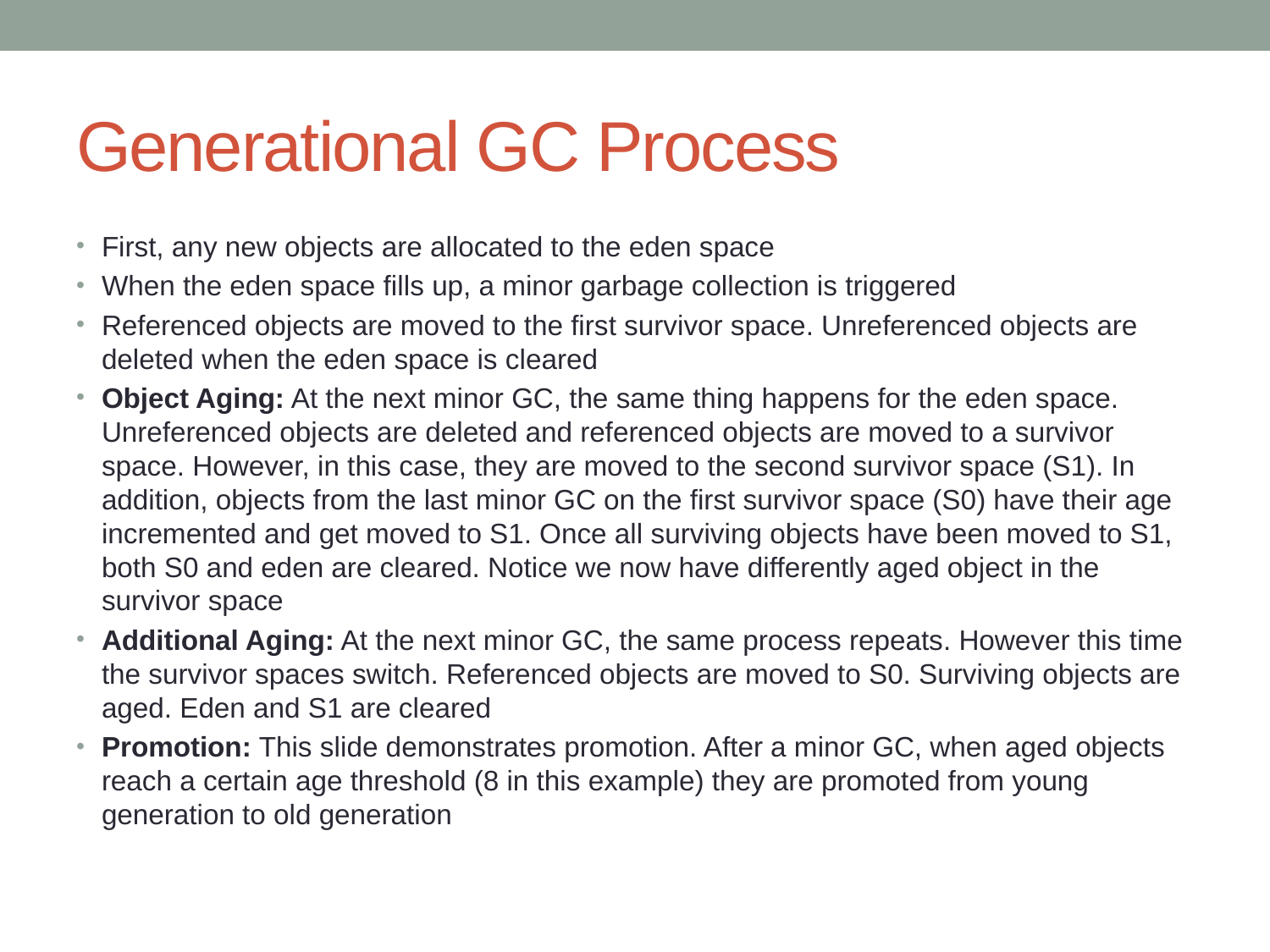

# Generational GC Process
First, any new objects are allocated to the eden space
When the eden space fills up, a minor garbage collection is triggered
Referenced objects are moved to the first survivor space. Unreferenced objects are deleted when the eden space is cleared
Object Aging: At the next minor GC, the same thing happens for the eden space. Unreferenced objects are deleted and referenced objects are moved to a survivor space. However, in this case, they are moved to the second survivor space (S1). In addition, objects from the last minor GC on the first survivor space (S0) have their age incremented and get moved to S1. Once all surviving objects have been moved to S1, both S0 and eden are cleared. Notice we now have differently aged object in the survivor space
Additional Aging: At the next minor GC, the same process repeats. However this time the survivor spaces switch. Referenced objects are moved to S0. Surviving objects are aged. Eden and S1 are cleared
Promotion: This slide demonstrates promotion. After a minor GC, when aged objects reach a certain age threshold (8 in this example) they are promoted from young generation to old generation